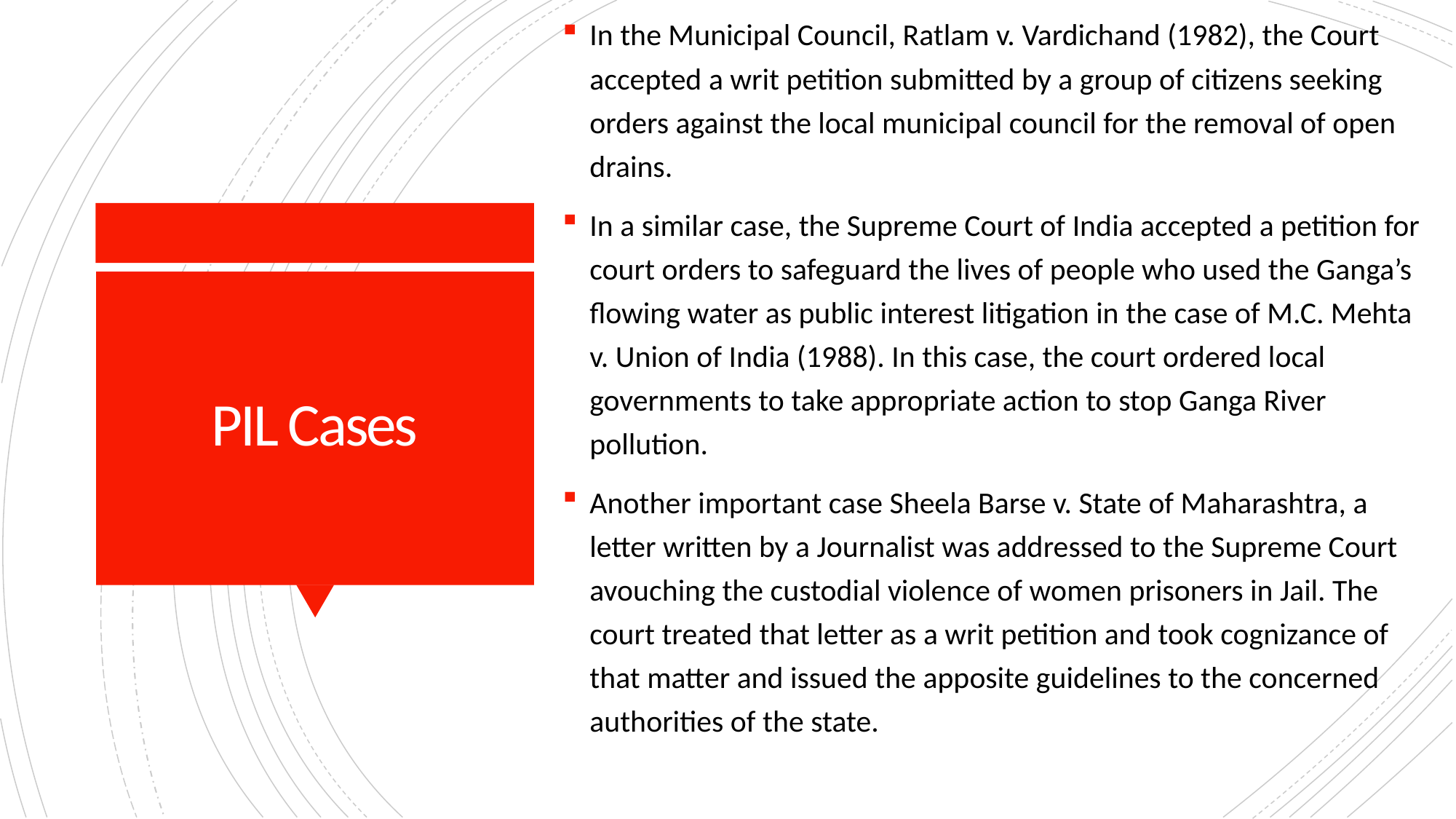

In the Municipal Council, Ratlam v. Vardichand (1982), the Court accepted a writ petition submitted by a group of citizens seeking orders against the local municipal council for the removal of open drains.
In a similar case, the Supreme Court of India accepted a petition for court orders to safeguard the lives of people who used the Ganga’s flowing water as public interest litigation in the case of M.C. Mehta v. Union of India (1988). In this case, the court ordered local governments to take appropriate action to stop Ganga River pollution.
Another important case Sheela Barse v. State of Maharashtra, a letter written by a Journalist was addressed to the Supreme Court avouching the custodial violence of women prisoners in Jail. The court treated that letter as a writ petition and took cognizance of that matter and issued the apposite guidelines to the concerned authorities of the state.

# PIL Cases